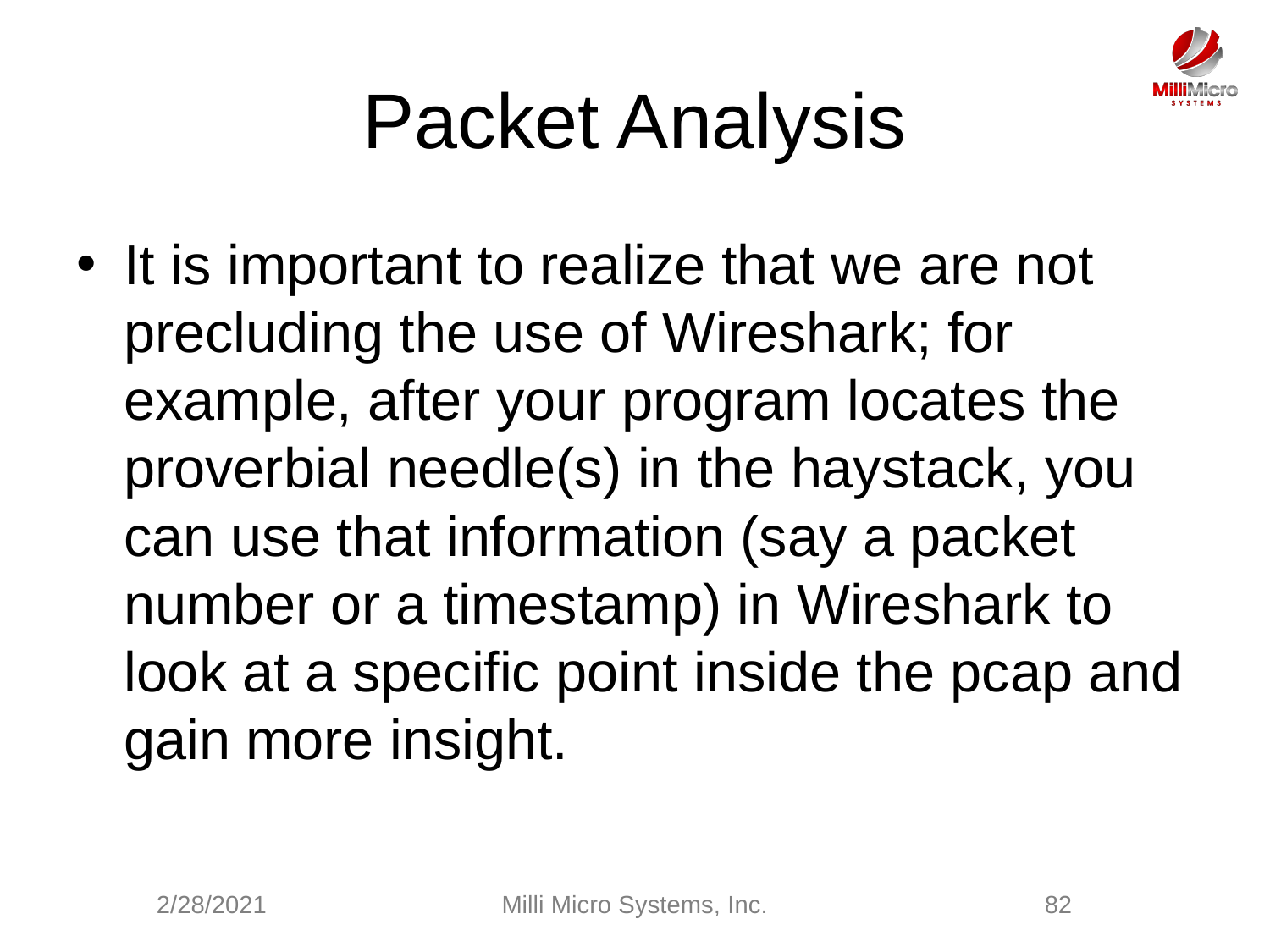

# Packet Analysis
It is important to realize that we are not precluding the use of Wireshark; for example, after your program locates the proverbial needle(s) in the haystack, you can use that information (say a packet number or a timestamp) in Wireshark to look at a specific point inside the pcap and gain more insight.
2/28/2021
Milli Micro Systems, Inc.
82